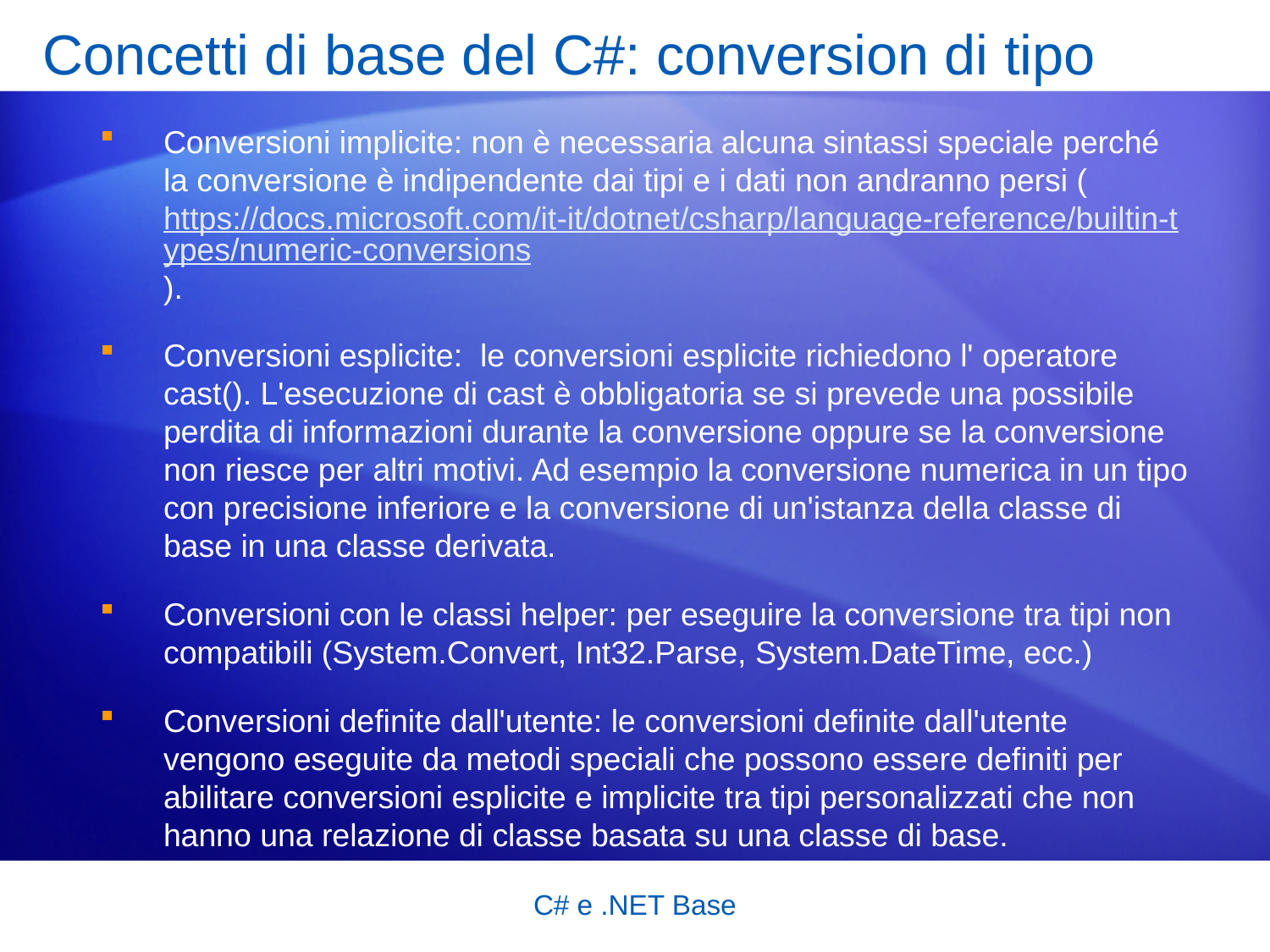

# Concetti di base del C#: conversion di tipo
Conversioni implicite: non è necessaria alcuna sintassi speciale perché la conversione è indipendente dai tipi e i dati non andranno persi (https://docs.microsoft.com/it-it/dotnet/csharp/language-reference/builtin-types/numeric-conversions).
Conversioni esplicite:  le conversioni esplicite richiedono l' operatore cast(). L'esecuzione di cast è obbligatoria se si prevede una possibile perdita di informazioni durante la conversione oppure se la conversione non riesce per altri motivi. Ad esempio la conversione numerica in un tipo con precisione inferiore e la conversione di un'istanza della classe di base in una classe derivata.
Conversioni con le classi helper: per eseguire la conversione tra tipi non compatibili (System.Convert, Int32.Parse, System.DateTime, ecc.)
Conversioni definite dall'utente: le conversioni definite dall'utente vengono eseguite da metodi speciali che possono essere definiti per abilitare conversioni esplicite e implicite tra tipi personalizzati che non hanno una relazione di classe basata su una classe di base.

C# e .NET Base